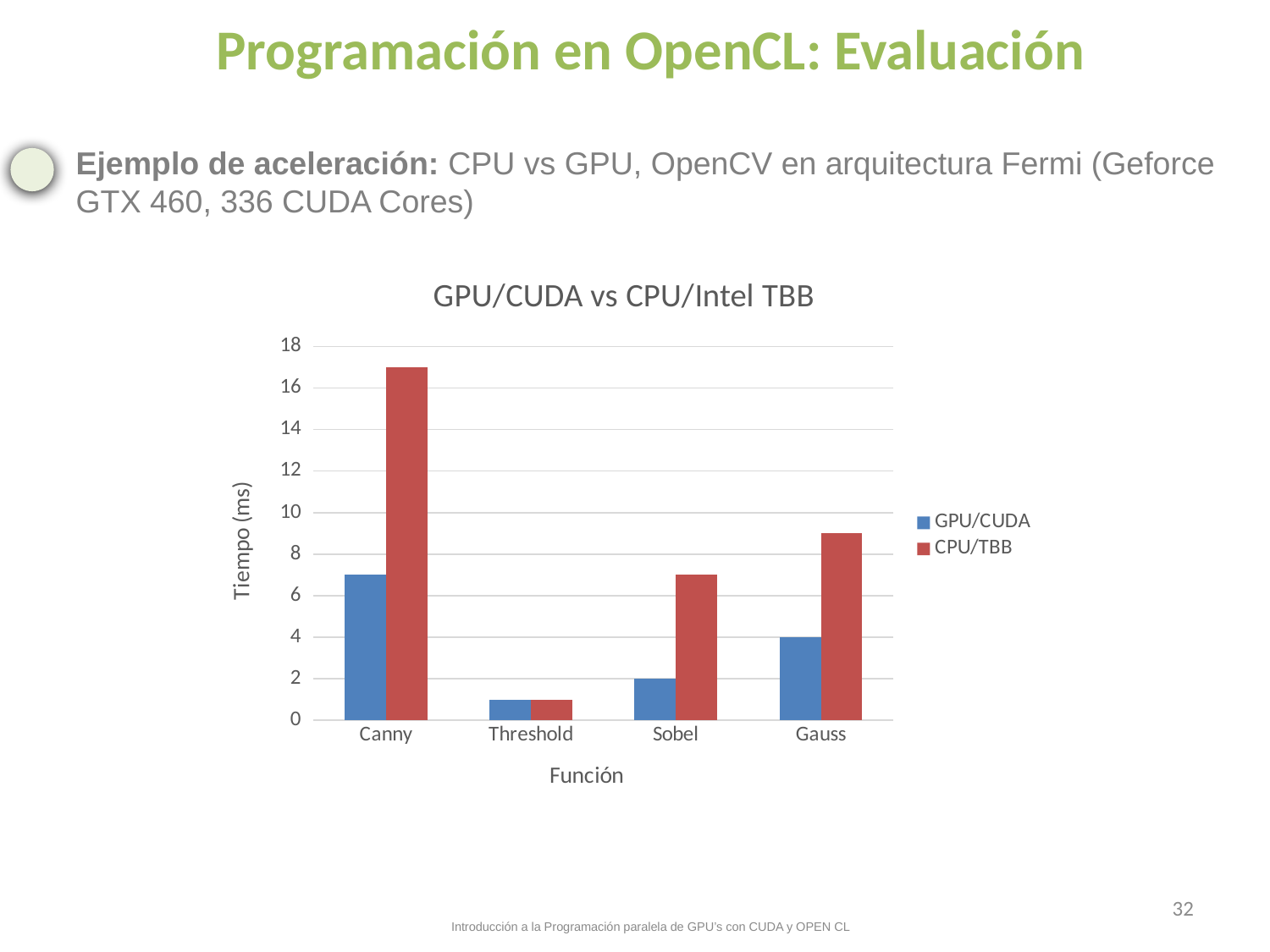

Programación en OpenCL: Evaluación
Ejemplo de aceleración: CPU vs GPU, OpenCV en arquitectura Fermi (Geforce GTX 460, 336 CUDA Cores)

### Chart: GPU/CUDA vs CPU/Intel TBB

| Category | GPU/CUDA | CPU/TBB |
|---|---|---|
| Canny | 7.0 | 17.0 |
| Threshold | 1.0 | 1.0 |
| Sobel | 2.0 | 7.0 |
| Gauss | 4.0 | 9.0 |
32
Introducción a la Programación paralela de GPU’s con CUDA y OPEN CL